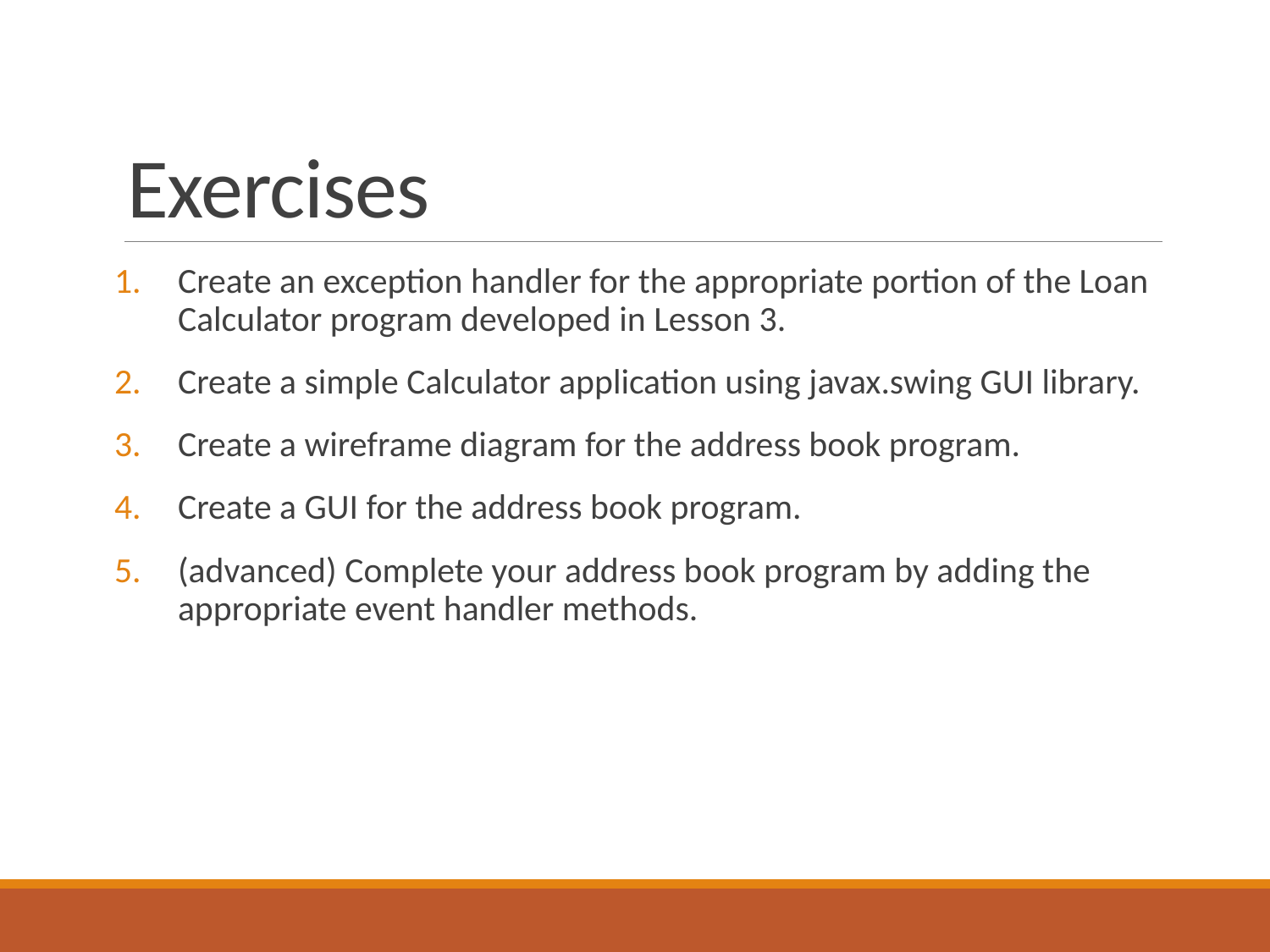

# Exercises
Create an exception handler for the appropriate portion of the Loan Calculator program developed in Lesson 3.
Create a simple Calculator application using javax.swing GUI library.
Create a wireframe diagram for the address book program.
Create a GUI for the address book program.
(advanced) Complete your address book program by adding the appropriate event handler methods.